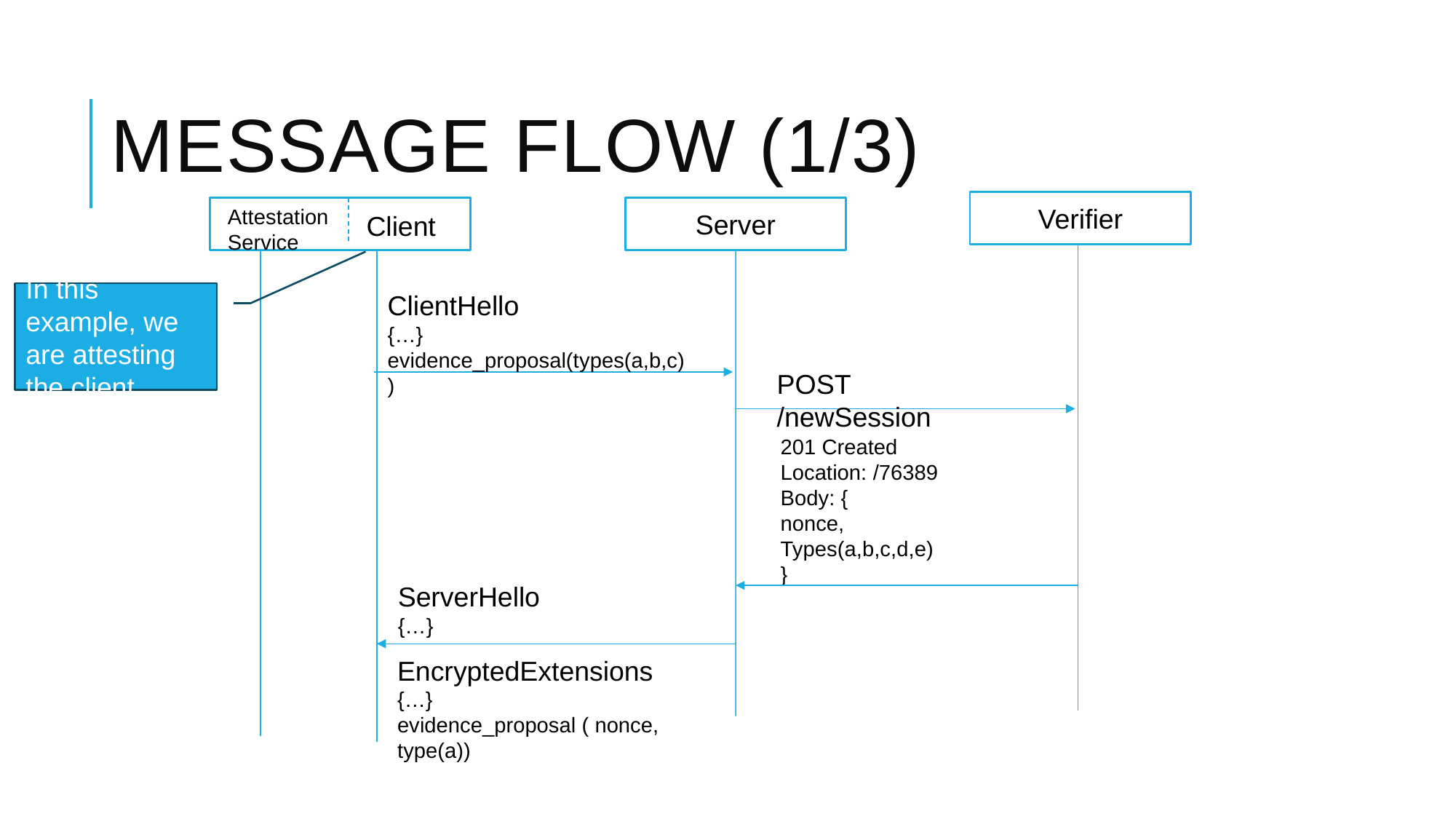

# Message Flow (1/3)
Verifier

Attestation
Service
Server
Client
ClientHello
{…}
evidence_proposal(types(a,b,c))
POST /newSession
201 Created
Location: /76389
Body: {
nonce,
Types(a,b,c,d,e)
}
ServerHello
{…}
EncryptedExtensions
{…}
evidence_proposal ( nonce, type(a))
In this example, we are attesting the client